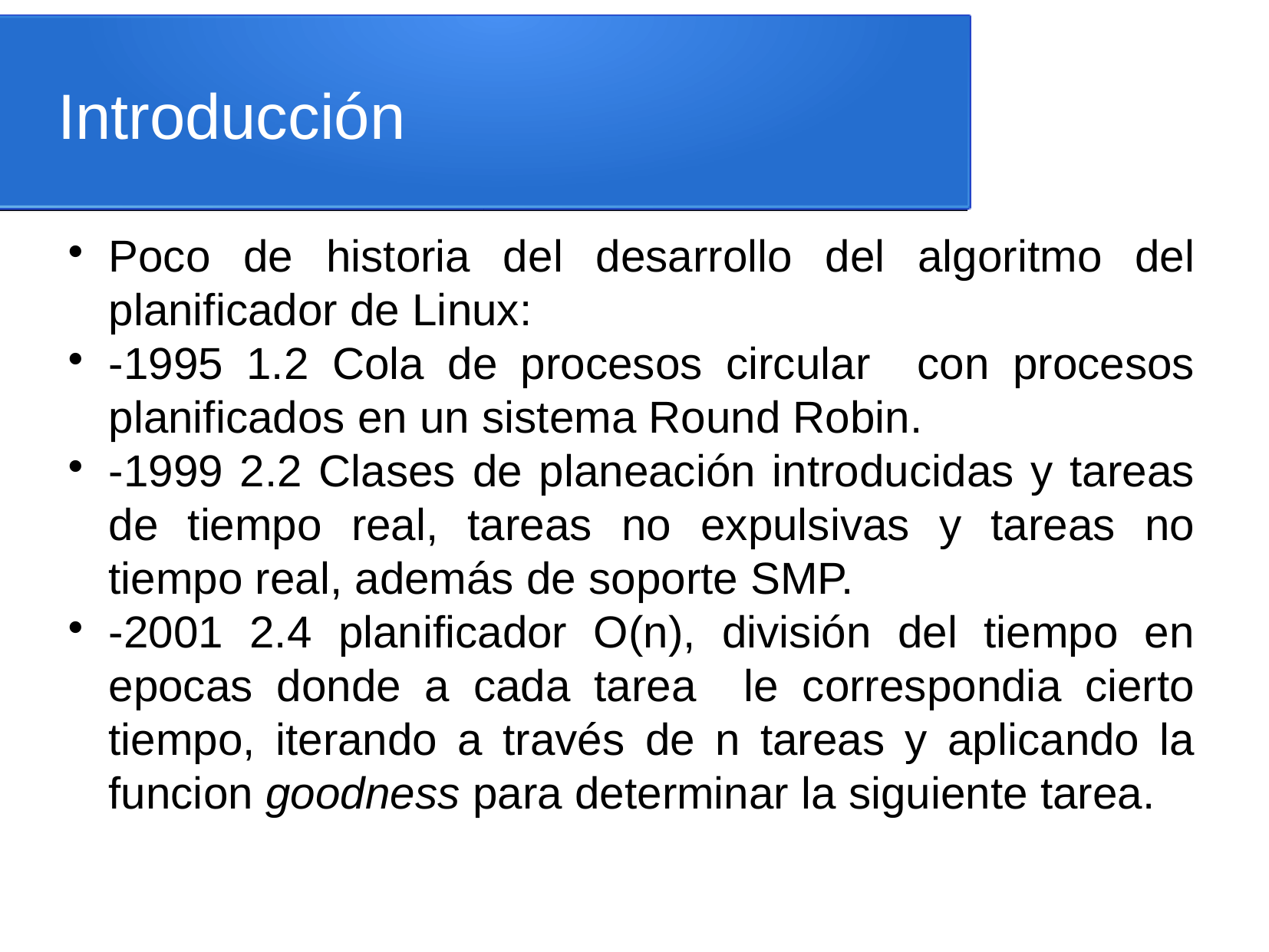

Introducción
Poco de historia del desarrollo del algoritmo del planificador de Linux:
-1995 1.2 Cola de procesos circular  con procesos planificados en un sistema Round Robin.
-1999 2.2 Clases de planeación introducidas y tareas de tiempo real, tareas no expulsivas y tareas no tiempo real, además de soporte SMP.
-2001 2.4 planificador O(n), división del tiempo en epocas donde a cada tarea  le correspondia cierto tiempo, iterando a través de n tareas y aplicando la funcion goodness para determinar la siguiente tarea.